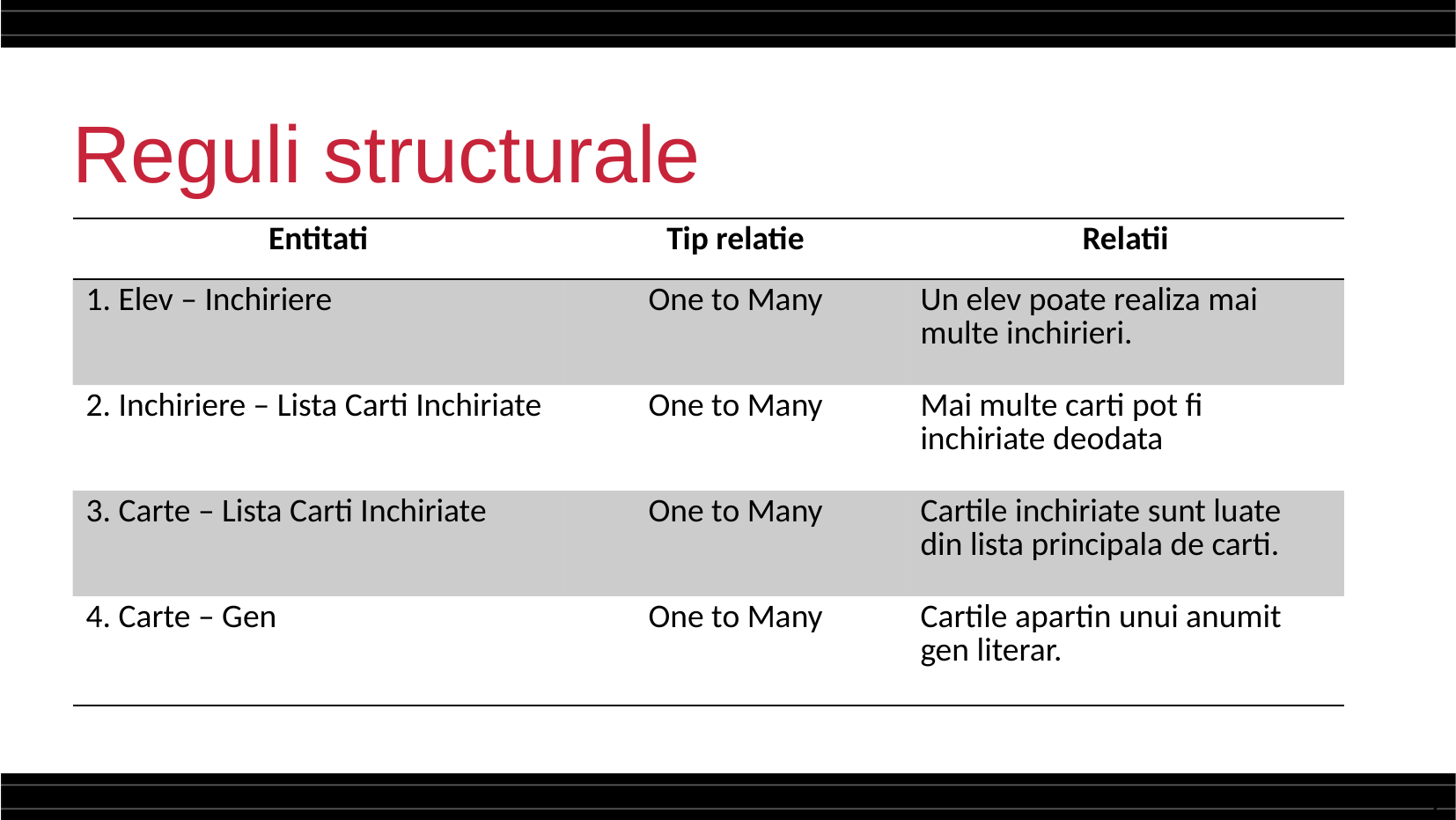

# Reguli structurale
| Entitati | Tip relatie | Relatii |
| --- | --- | --- |
| 1. Elev – Inchiriere | One to Many | Un elev poate realiza mai multe inchirieri. |
| 2. Inchiriere – Lista Carti Inchiriate | One to Many | Mai multe carti pot fi inchiriate deodata |
| 3. Carte – Lista Carti Inchiriate | One to Many | Cartile inchiriate sunt luate din lista principala de carti. |
| 4. Carte – Gen | One to Many | Cartile apartin unui anumit gen literar. |